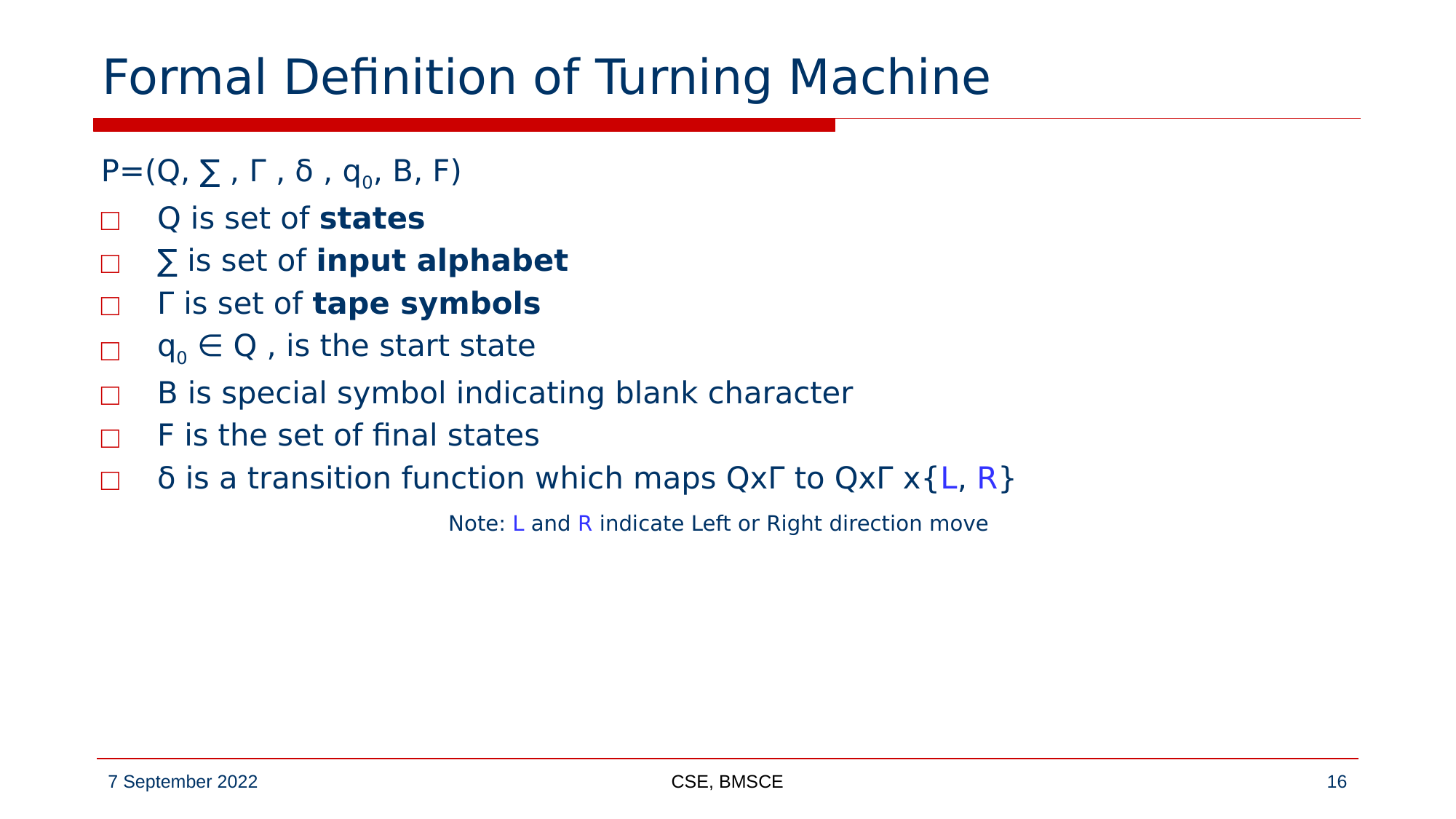

# Formal Definition of Turning Machine
P=(Q, ∑ , Γ , δ , q0, B, F)
Q is set of states
∑ is set of input alphabet
Γ is set of tape symbols
q0 ∈ Q , is the start state
B is special symbol indicating blank character
F is the set of final states
δ is a transition function which maps QxΓ to QxΓ x{L, R}
                                    Note: L and R indicate Left or Right direction move
CSE, BMSCE
16
7 September 2022